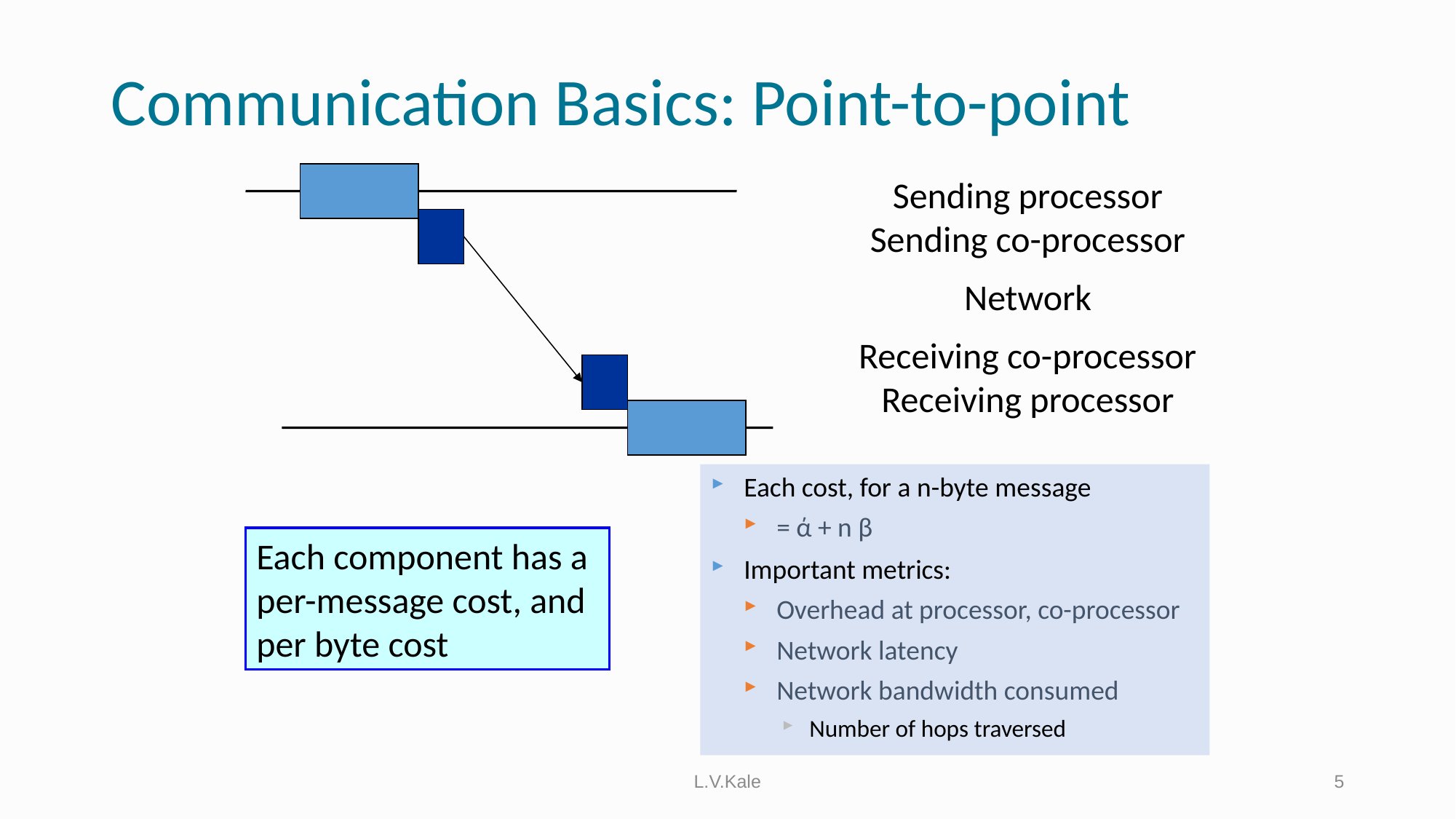

Communication Basics: Point-to-point

Sending processor
Sending co-processor

Network

Receiving co-processor
Receiving processor

Each cost, for a n-byte message
= ά + n β
Important metrics:
Overhead at processor, co-processor
Network latency
Network bandwidth consumed
Number of hops traversed

Each component has a per-message cost, and per byte cost
L.V.Kale
5